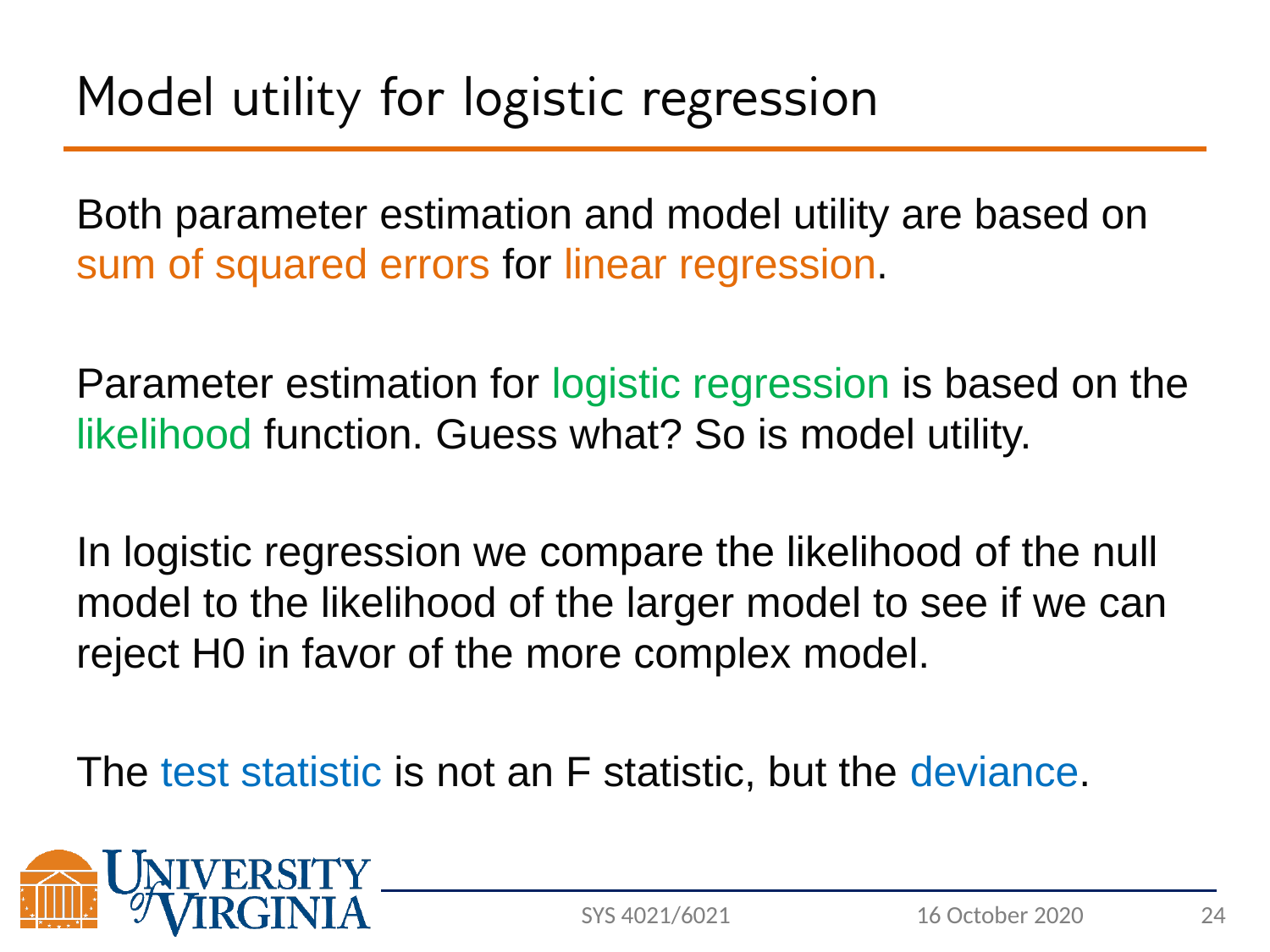

# Model utility for logistic regression
Both parameter estimation and model utility are based on sum of squared errors for linear regression.

Parameter estimation for logistic regression is based on the likelihood function. Guess what? So is model utility.

In logistic regression we compare the likelihood of the null model to the likelihood of the larger model to see if we can reject H0 in favor of the more complex model.

The test statistic is not an F statistic, but the deviance.